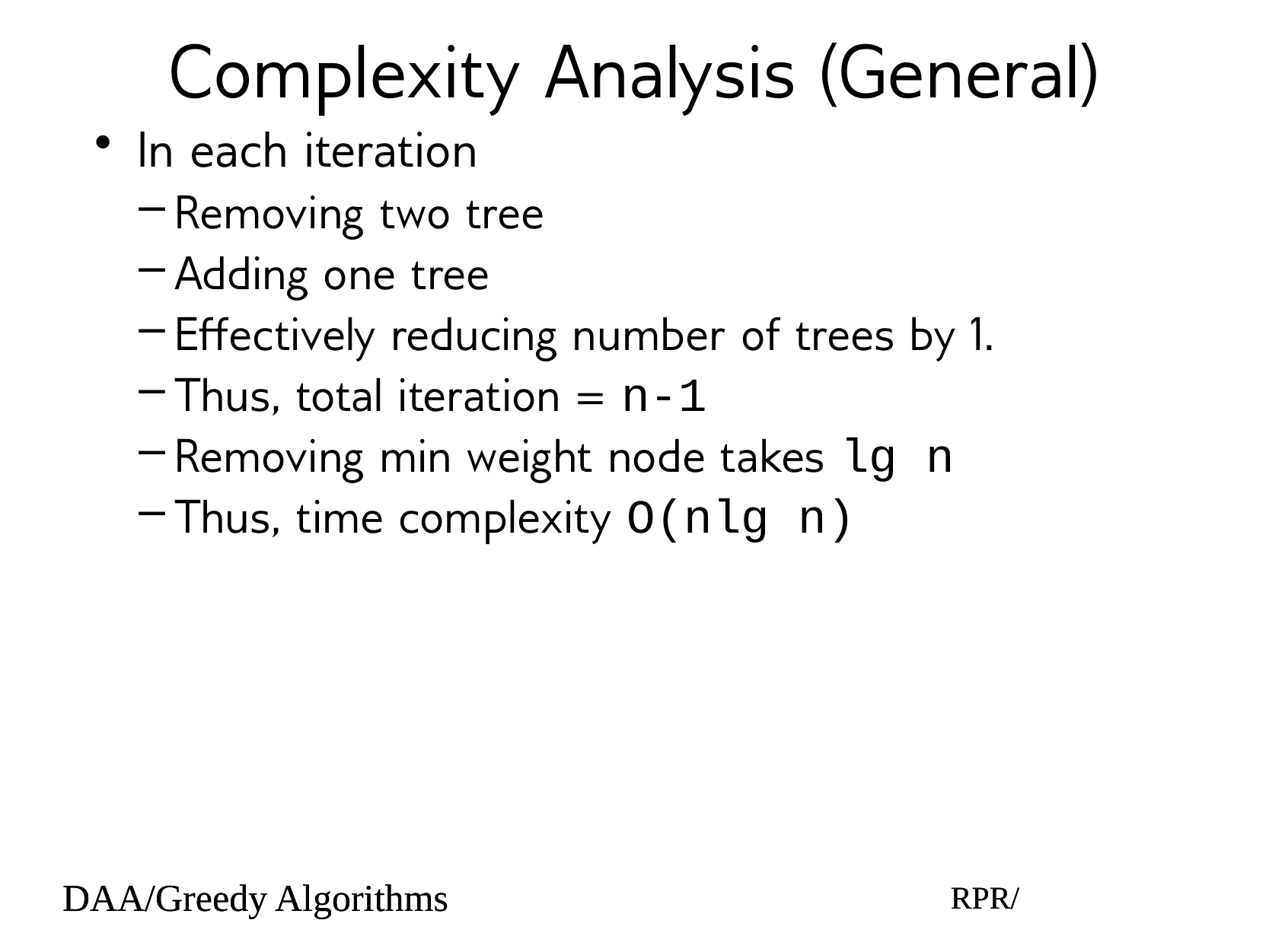

# Complexity Analysis (General)
In each iteration
Removing two tree
Adding one tree
Effectively reducing number of trees by 1.
Thus, total iteration = n-1
Removing min weight node takes lg n
Thus, time complexity O(nlg n)
DAA/Greedy Algorithms
RPR/
17